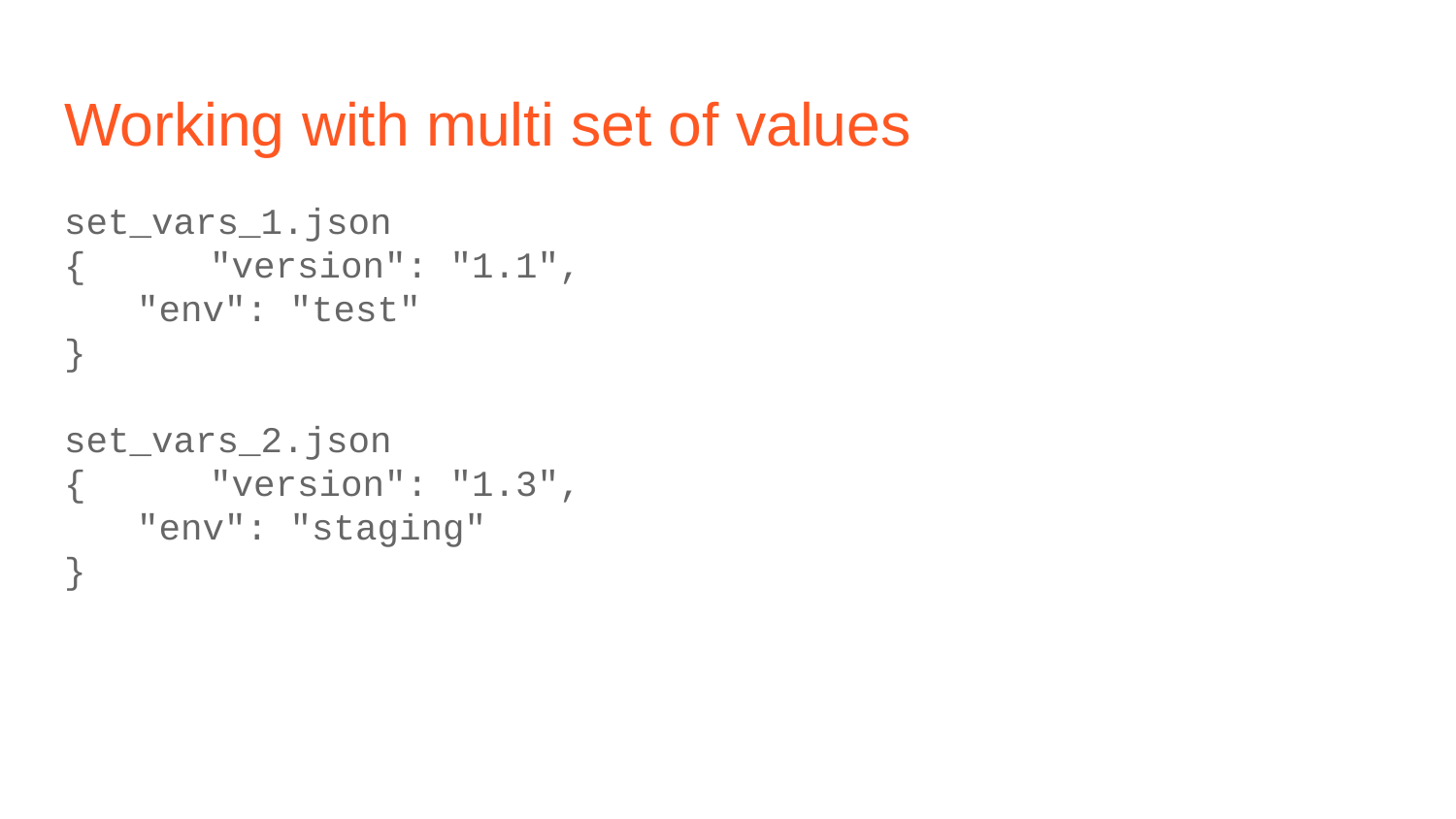

# Working with multi set of values
set_vars_1.json
{	"version": "1.1",
"env": "test"
}

set_vars_2.json
{	"version": "1.3",
"env": "staging"
}